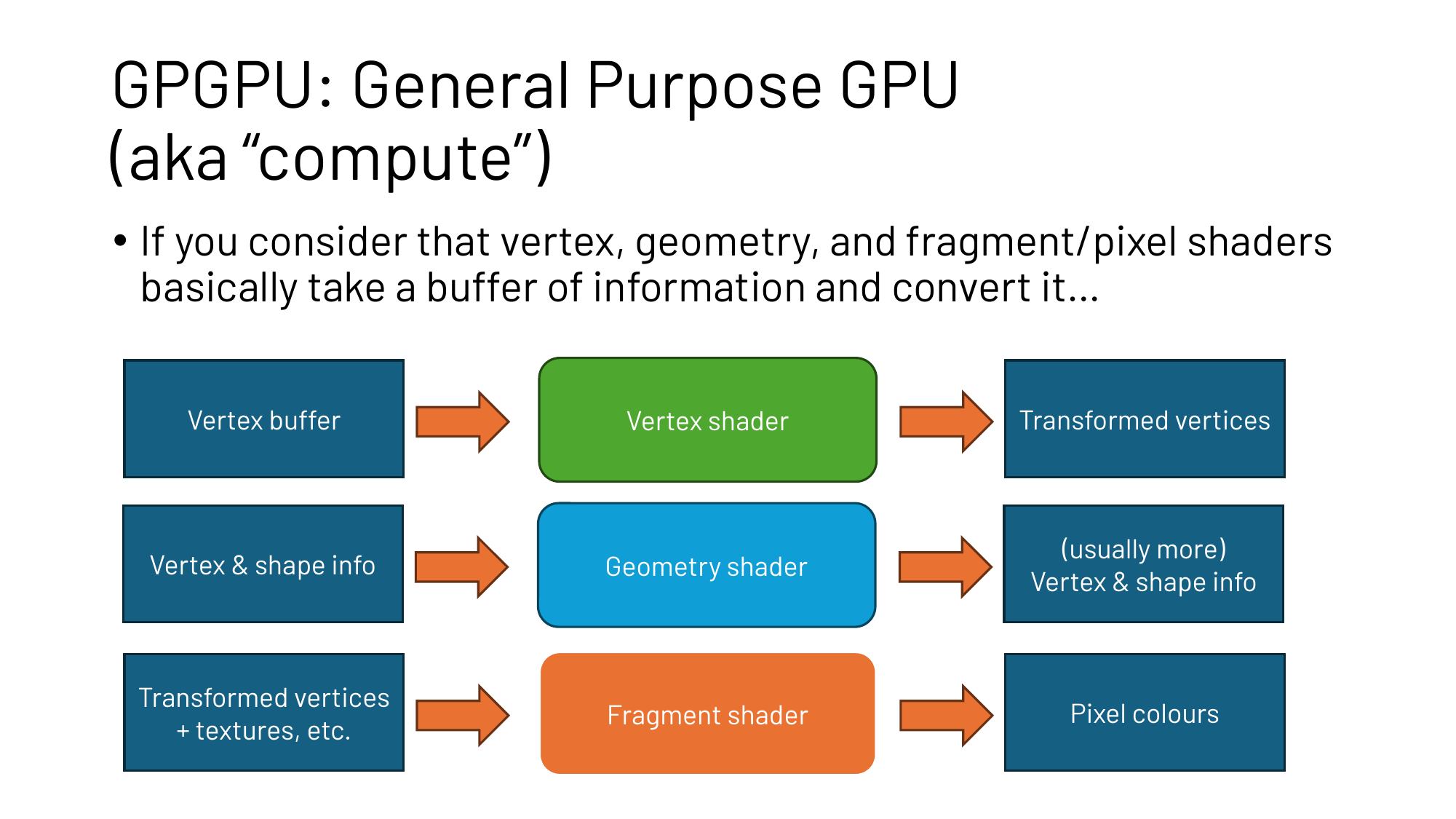

# GPGPU: General Purpose GPU (aka “compute”)
If you consider that vertex, geometry, and fragment/pixel shaders basically take a buffer of information and convert it…

Vertex shader
Transformed vertices
Vertex buffer

Geometry shader
(usually more)
Vertex & shape info
Vertex & shape info

Fragment shader
Pixel colours
Transformed vertices + textures, etc.